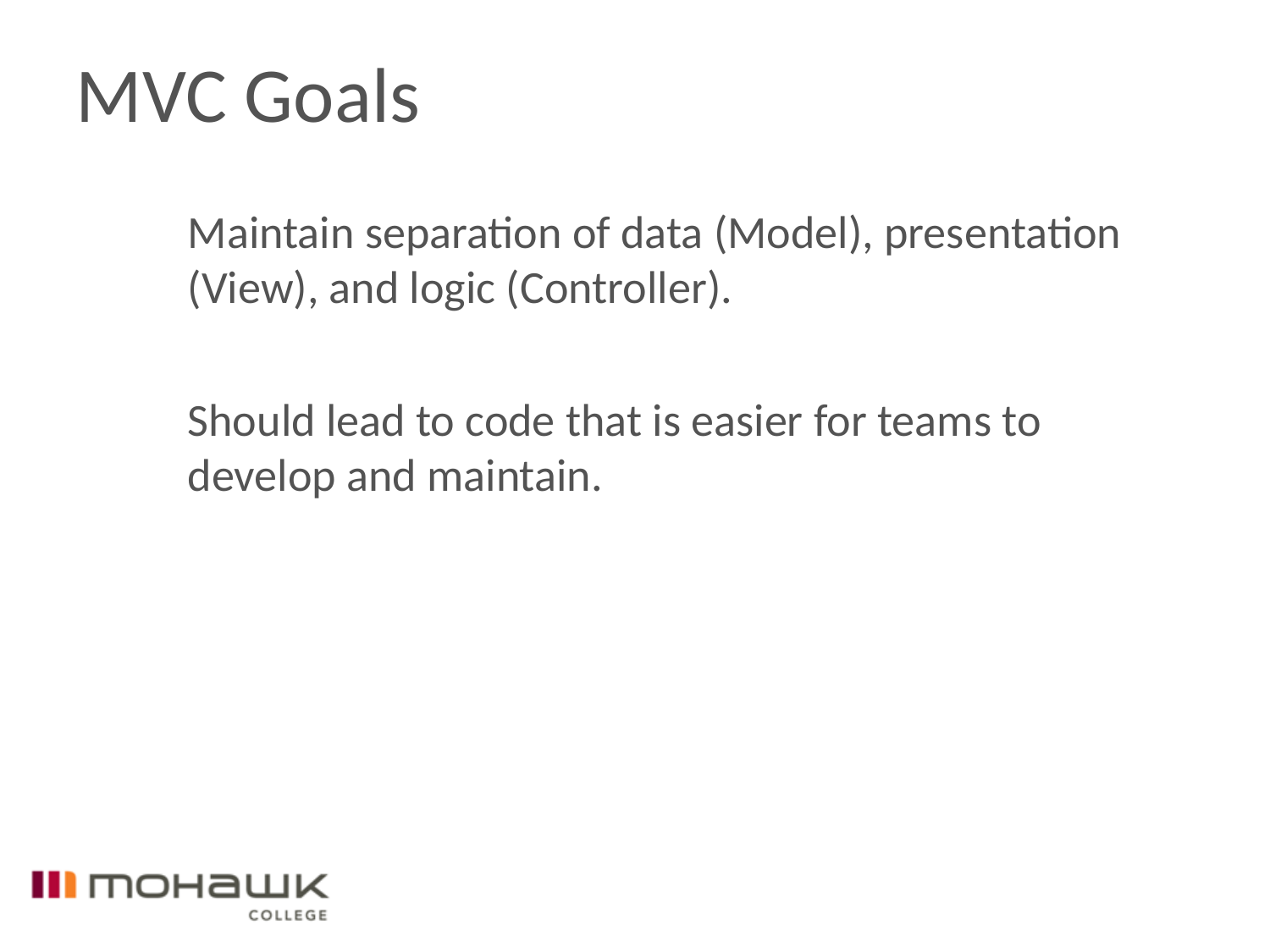

# MVC Goals
Maintain separation of data (Model), presentation (View), and logic (Controller).

Should lead to code that is easier for teams to develop and maintain.